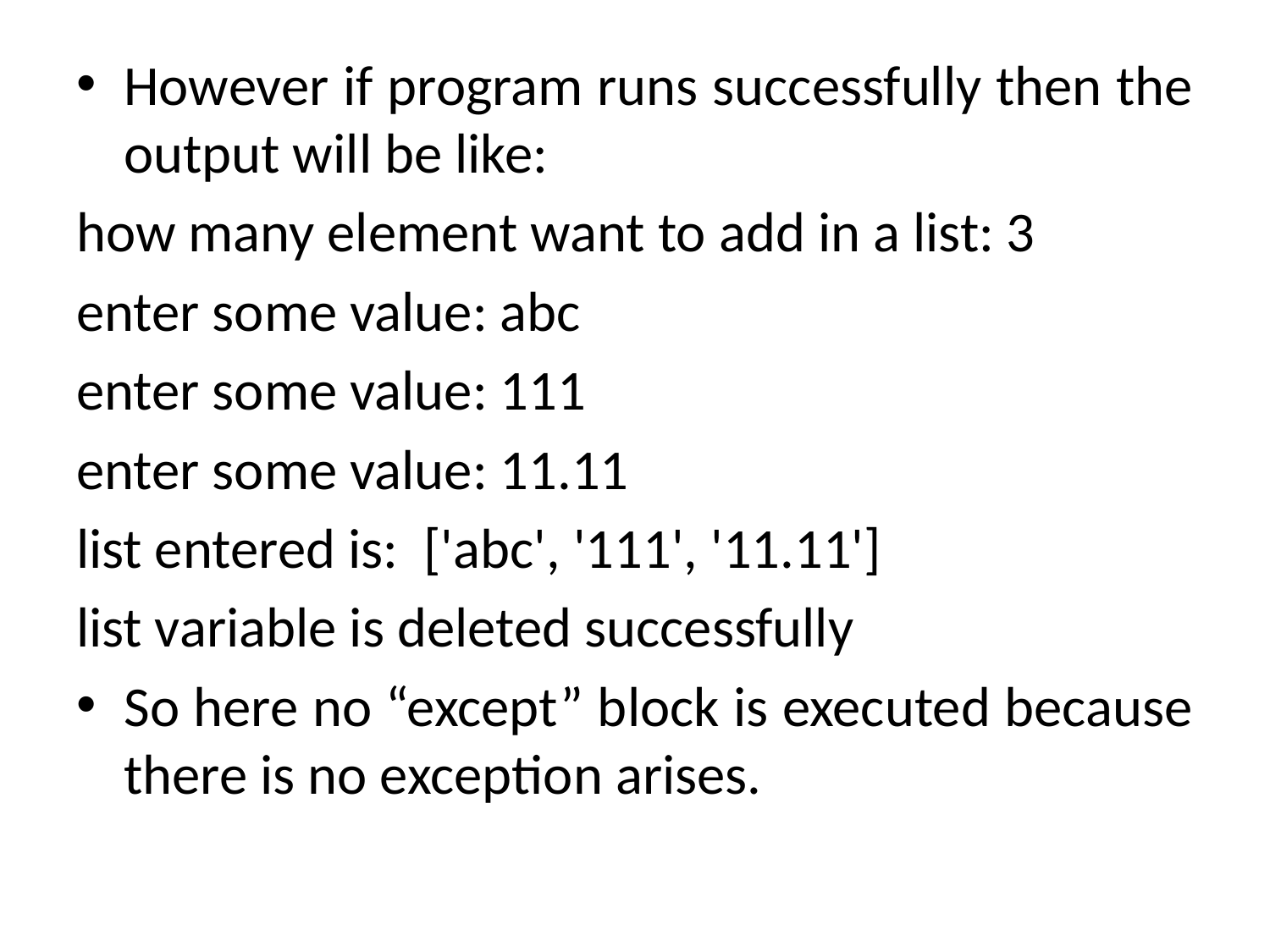

However if program runs successfully then the output will be like:
how many element want to add in a list: 3
enter some value: abc
enter some value: 111
enter some value: 11.11
list entered is:  ['abc', '111', '11.11']
list variable is deleted successfully
So here no “except” block is executed because there is no exception arises.